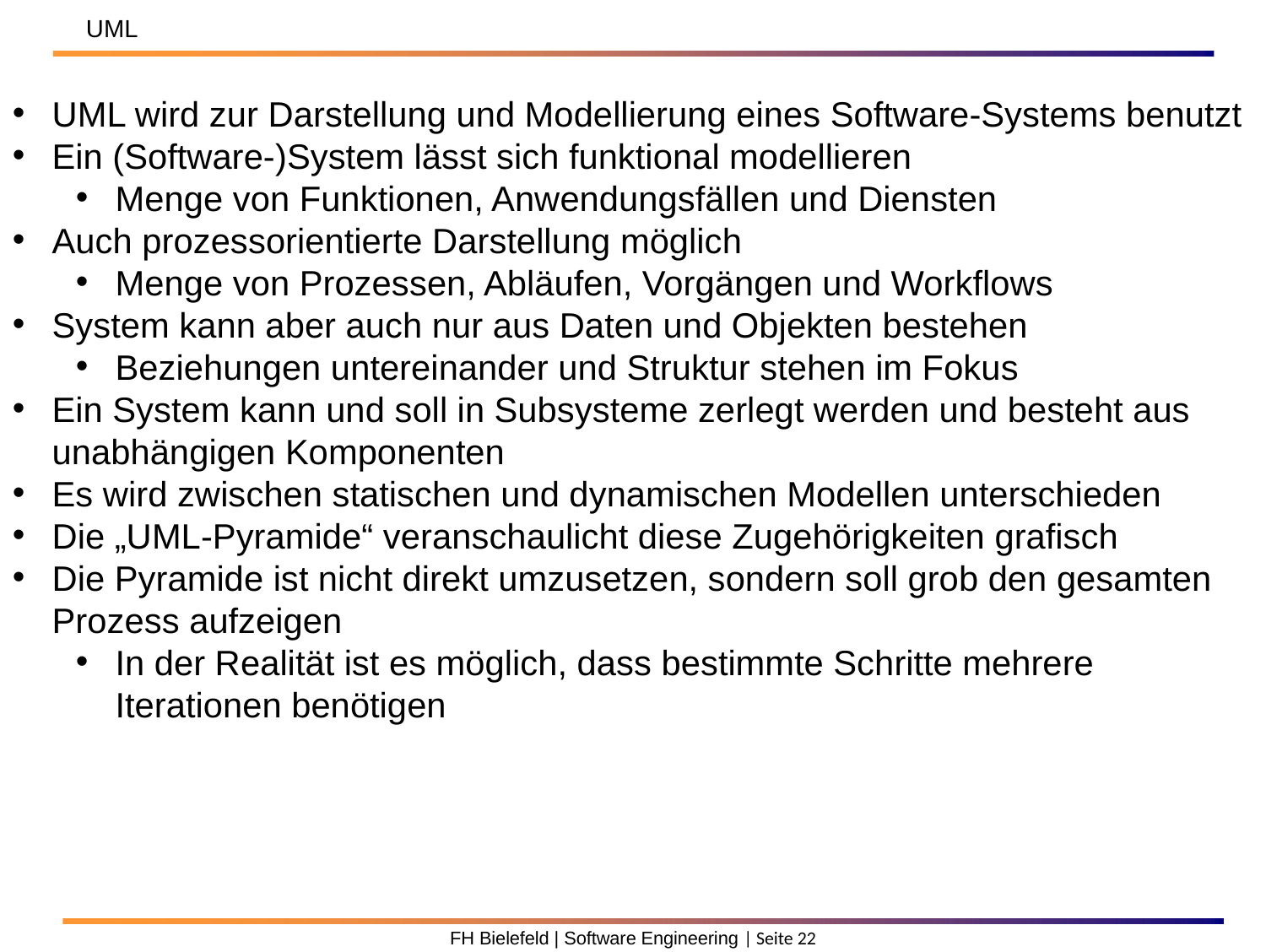

UML

UML wird zur Darstellung und Modellierung eines Software-Systems benutzt
Ein (Software-)System lässt sich funktional modellieren
Menge von Funktionen, Anwendungsfällen und Diensten
Auch prozessorientierte Darstellung möglich
Menge von Prozessen, Abläufen, Vorgängen und Workflows
System kann aber auch nur aus Daten und Objekten bestehen
Beziehungen untereinander und Struktur stehen im Fokus
Ein System kann und soll in Subsysteme zerlegt werden und besteht aus unabhängigen Komponenten
Es wird zwischen statischen und dynamischen Modellen unterschieden
Die „UML-Pyramide“ veranschaulicht diese Zugehörigkeiten grafisch
Die Pyramide ist nicht direkt umzusetzen, sondern soll grob den gesamten Prozess aufzeigen
In der Realität ist es möglich, dass bestimmte Schritte mehrere Iterationen benötigen